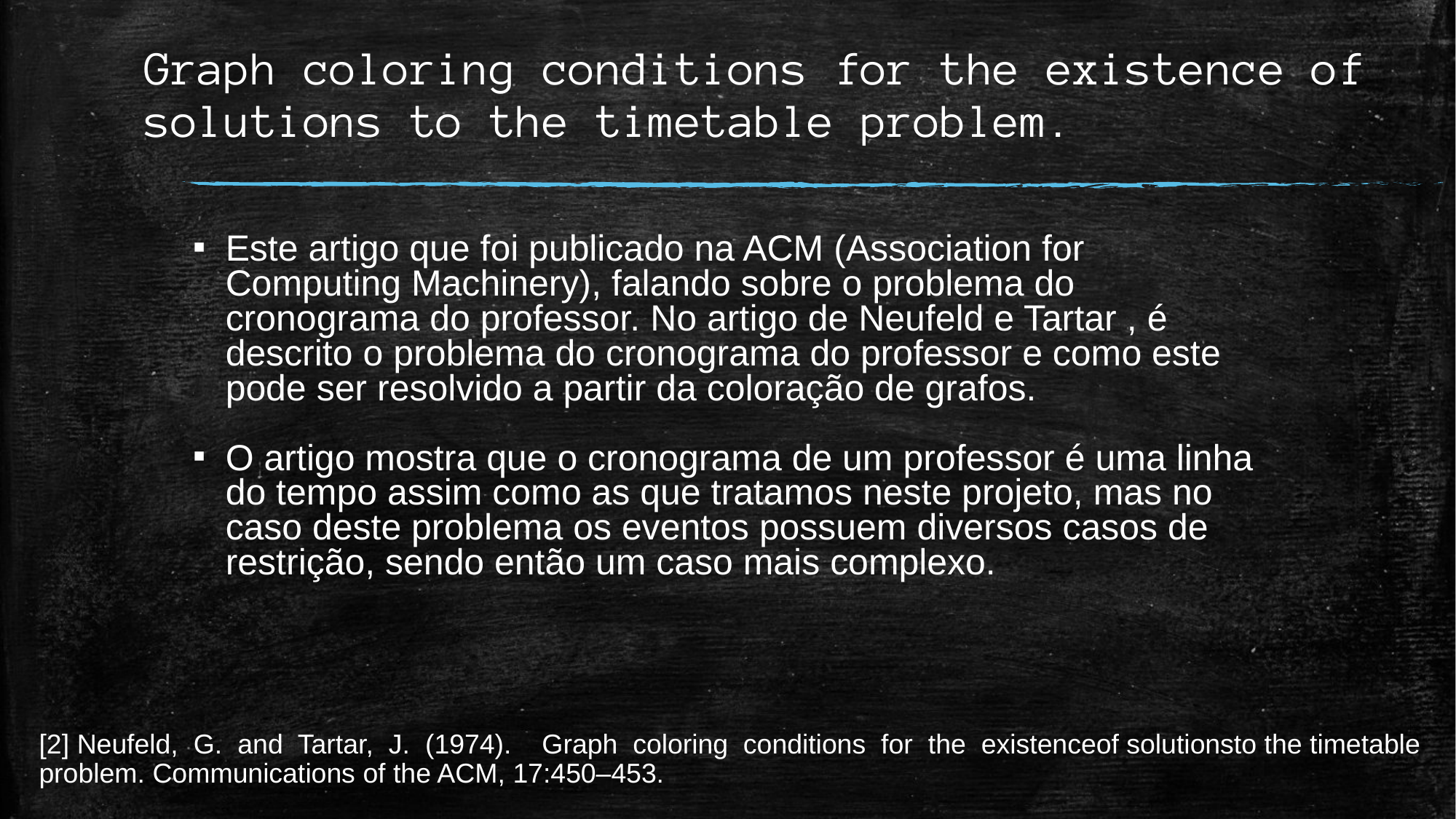

# Graph coloring conditions for the existence of solutions to the timetable problem.
Este artigo que foi publicado na ACM (Association for Computing Machinery), falando sobre o problema do cronograma do professor. No artigo de Neufeld e Tartar , é descrito o problema do cronograma do professor e como este pode ser resolvido a partir da coloração de grafos.

O artigo mostra que o cronograma de um professor é uma linha do tempo assim como as que tratamos neste projeto, mas no caso deste problema os eventos possuem diversos casos de restrição, sendo então um caso mais complexo.

[2] Neufeld,  G.  and  Tartar,  J.  (1974).    Graph  coloring  conditions  for  the  existenceof solutionsto the timetable problem. Communications of the ACM, 17:450–453.